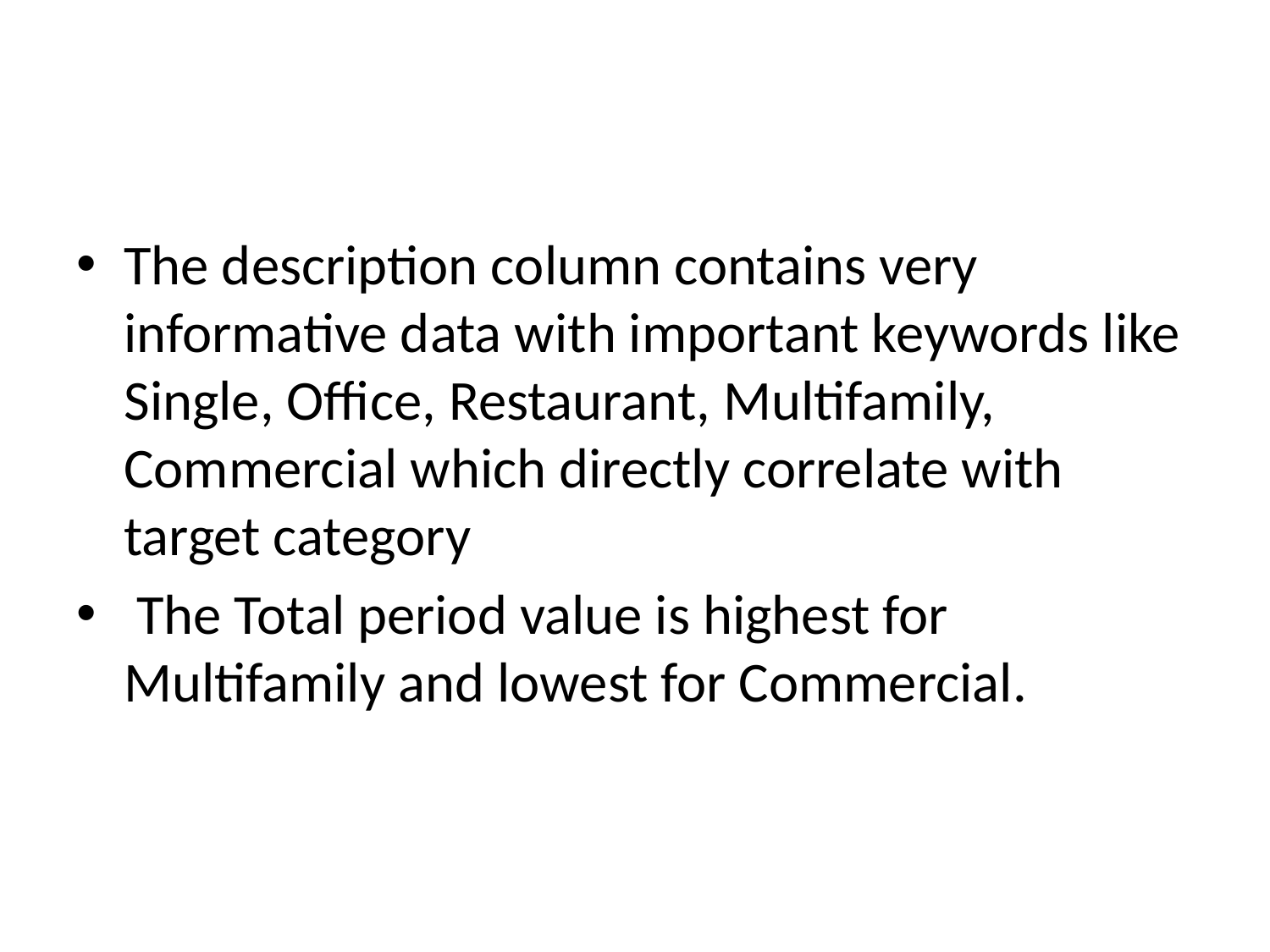

#
The description column contains very informative data with important keywords like Single, Office, Restaurant, Multifamily, Commercial which directly correlate with target category
 The Total period value is highest for Multifamily and lowest for Commercial.